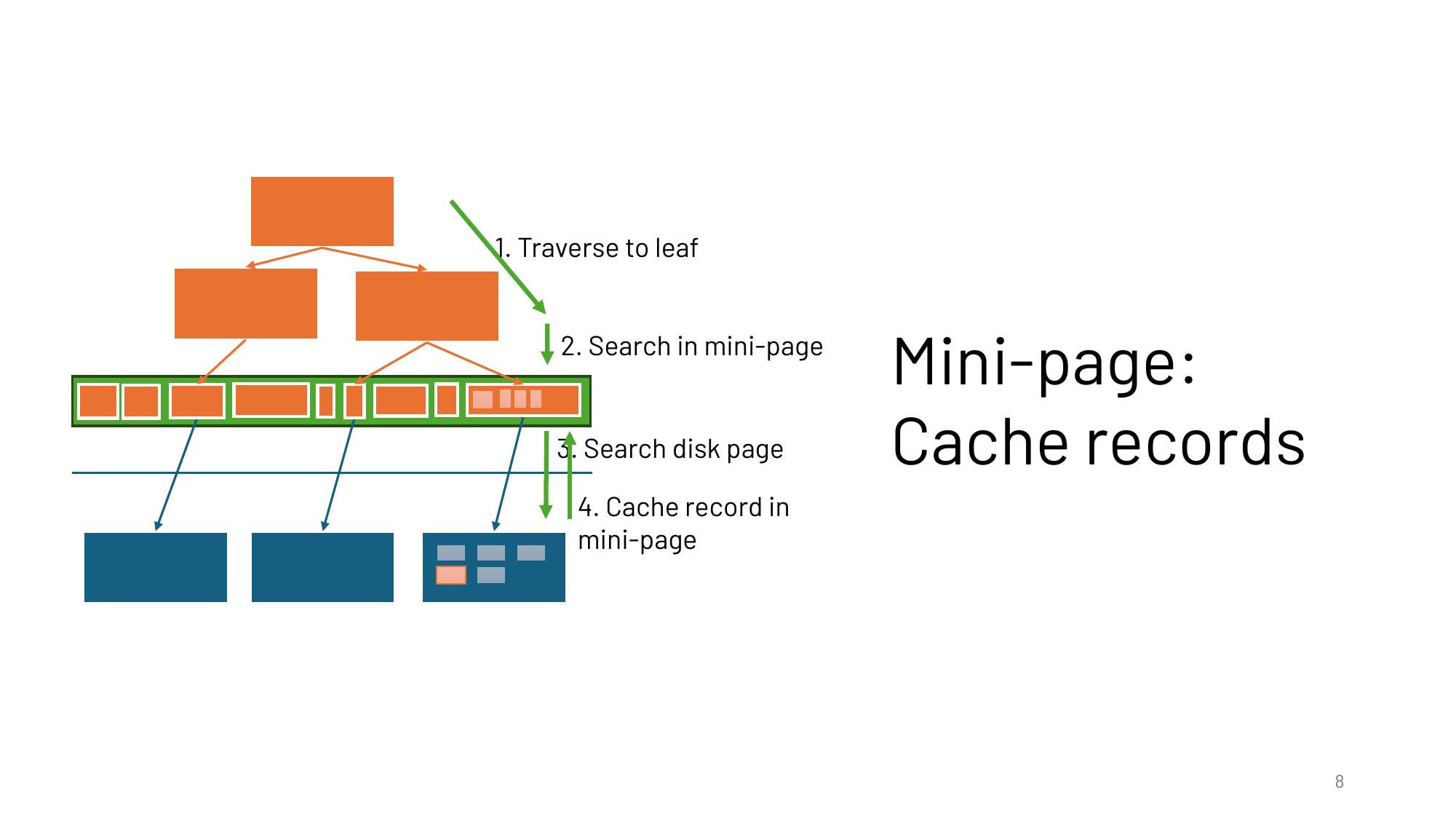

1. Traverse to leaf

Mini-page:
Cache records
2. Search in mini-page

3. Search disk page
4. Cache record in mini-page

8